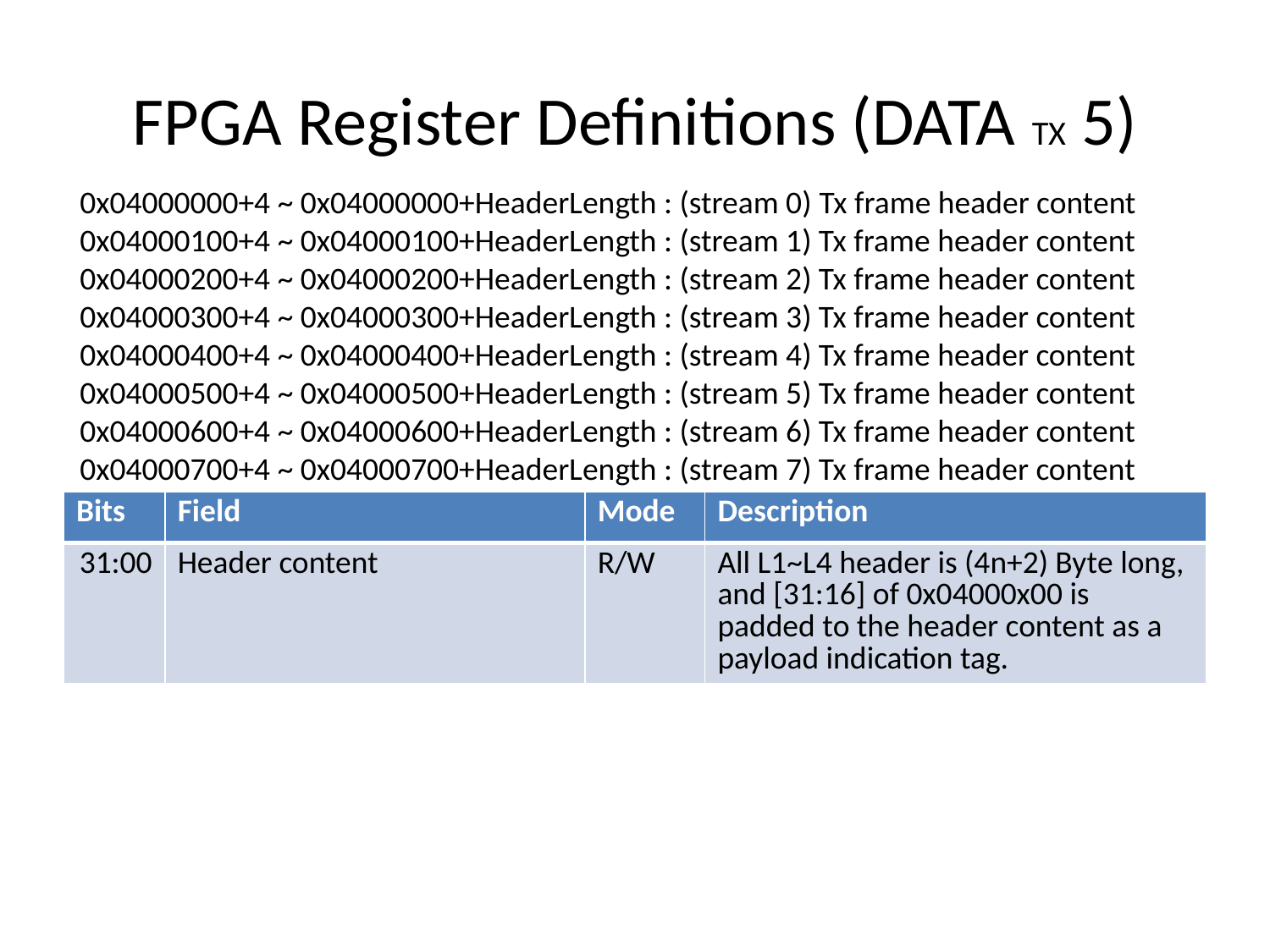

# FPGA Register Definitions (DATA TX 5)
0x04000000+4 ~ 0x04000000+HeaderLength : (stream 0) Tx frame header content
0x04000100+4 ~ 0x04000100+HeaderLength : (stream 1) Tx frame header content
0x04000200+4 ~ 0x04000200+HeaderLength : (stream 2) Tx frame header content
0x04000300+4 ~ 0x04000300+HeaderLength : (stream 3) Tx frame header content
0x04000400+4 ~ 0x04000400+HeaderLength : (stream 4) Tx frame header content
0x04000500+4 ~ 0x04000500+HeaderLength : (stream 5) Tx frame header content
0x04000600+4 ~ 0x04000600+HeaderLength : (stream 6) Tx frame header content
0x04000700+4 ~ 0x04000700+HeaderLength : (stream 7) Tx frame header content
| Bits | Field | Mode | Description |
| --- | --- | --- | --- |
| 31:00 | Header content | R/W | All L1~L4 header is (4n+2) Byte long, and [31:16] of 0x04000x00 is padded to the header content as a payload indication tag. |